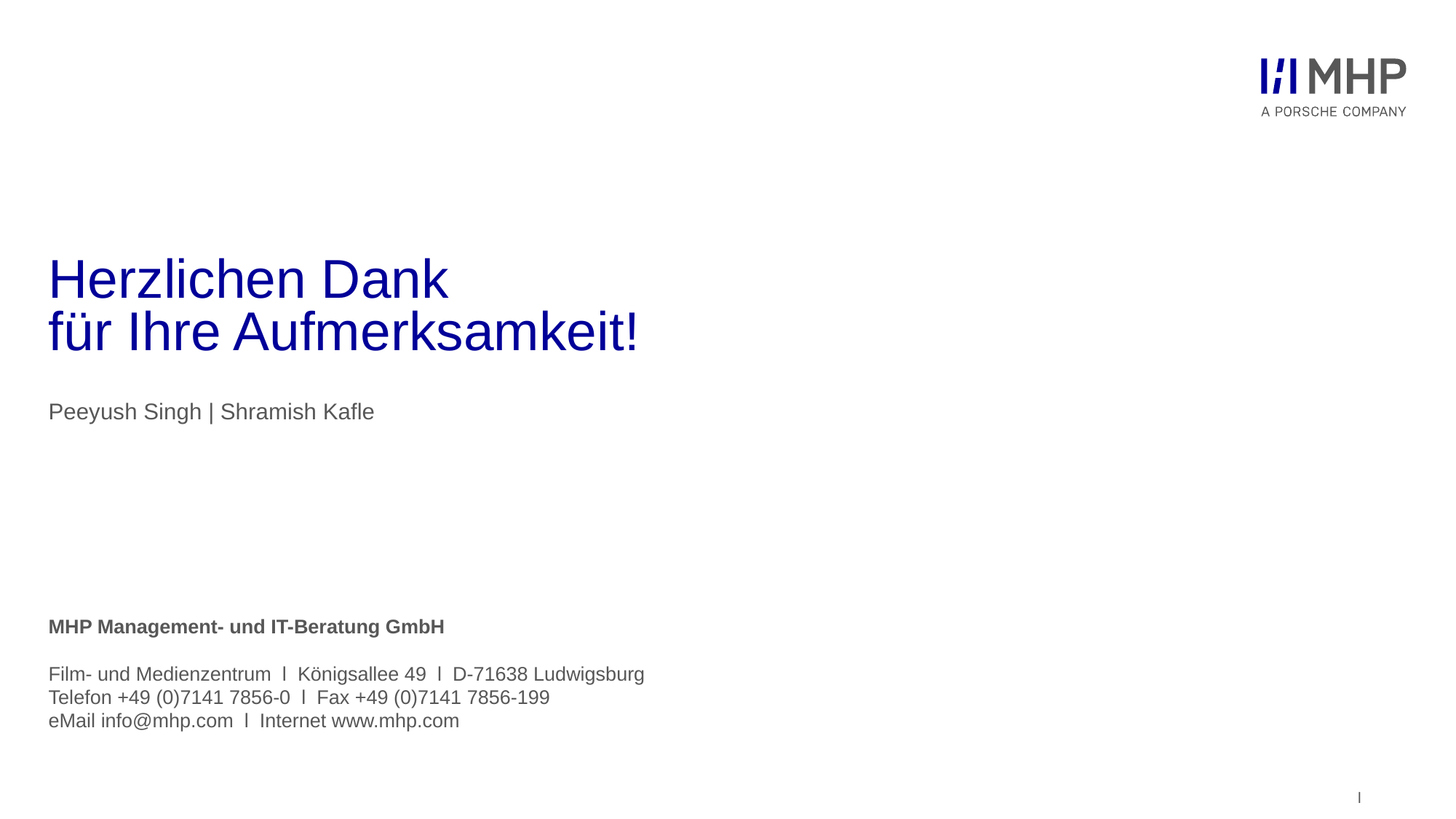

Peeyush Singh | Shramish Kafle
12
© MHP Management- und IT-Beratung GmbH
20.06.2024